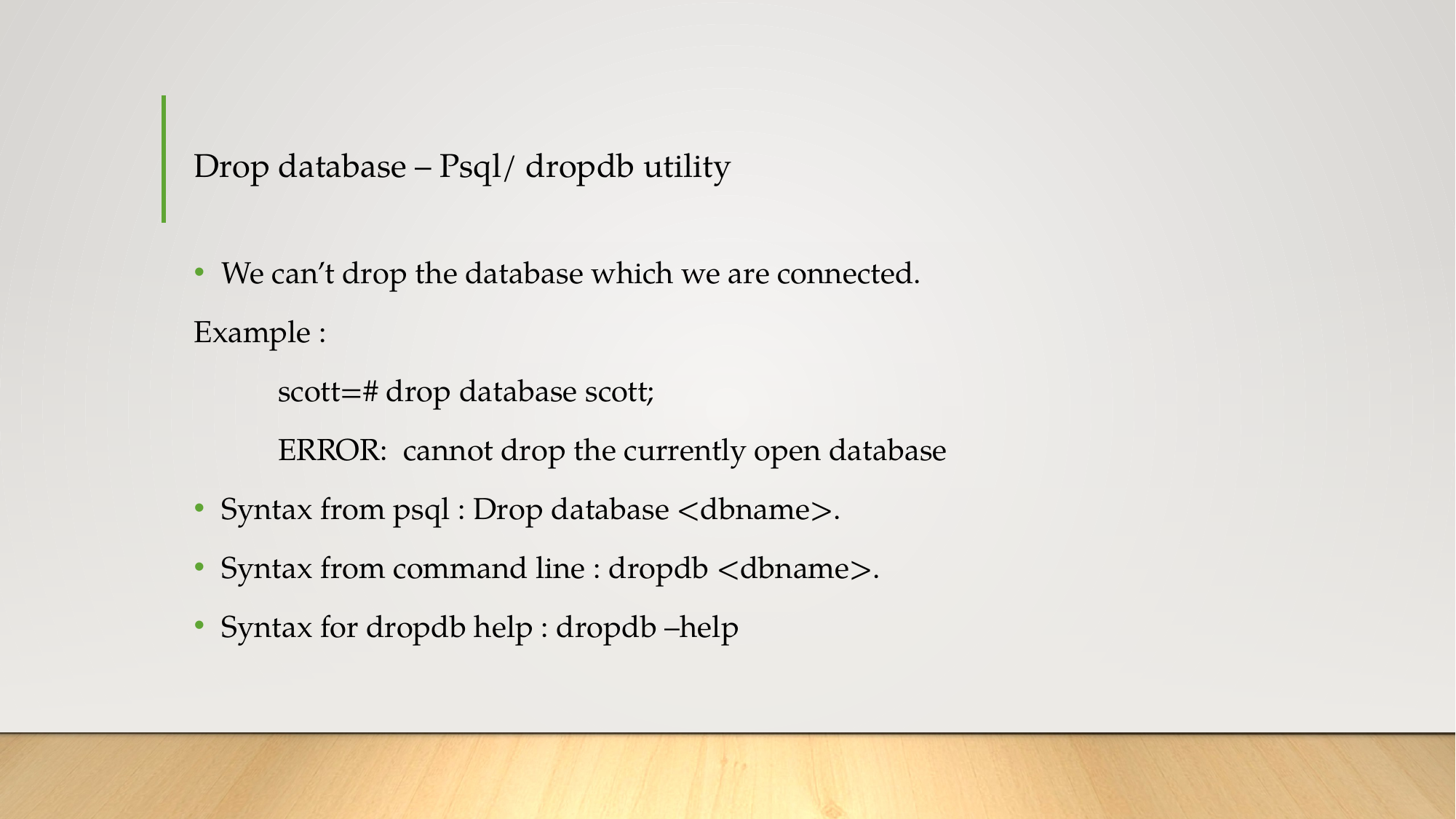

# Drop database – Psql/ dropdb utility
We can’t drop the database which we are connected.
Example :
           scott=# drop database scott;
           ERROR:  cannot drop the currently open database
Syntax from psql : Drop database <dbname>.
Syntax from command line : dropdb <dbname>.
Syntax for dropdb help : dropdb –help